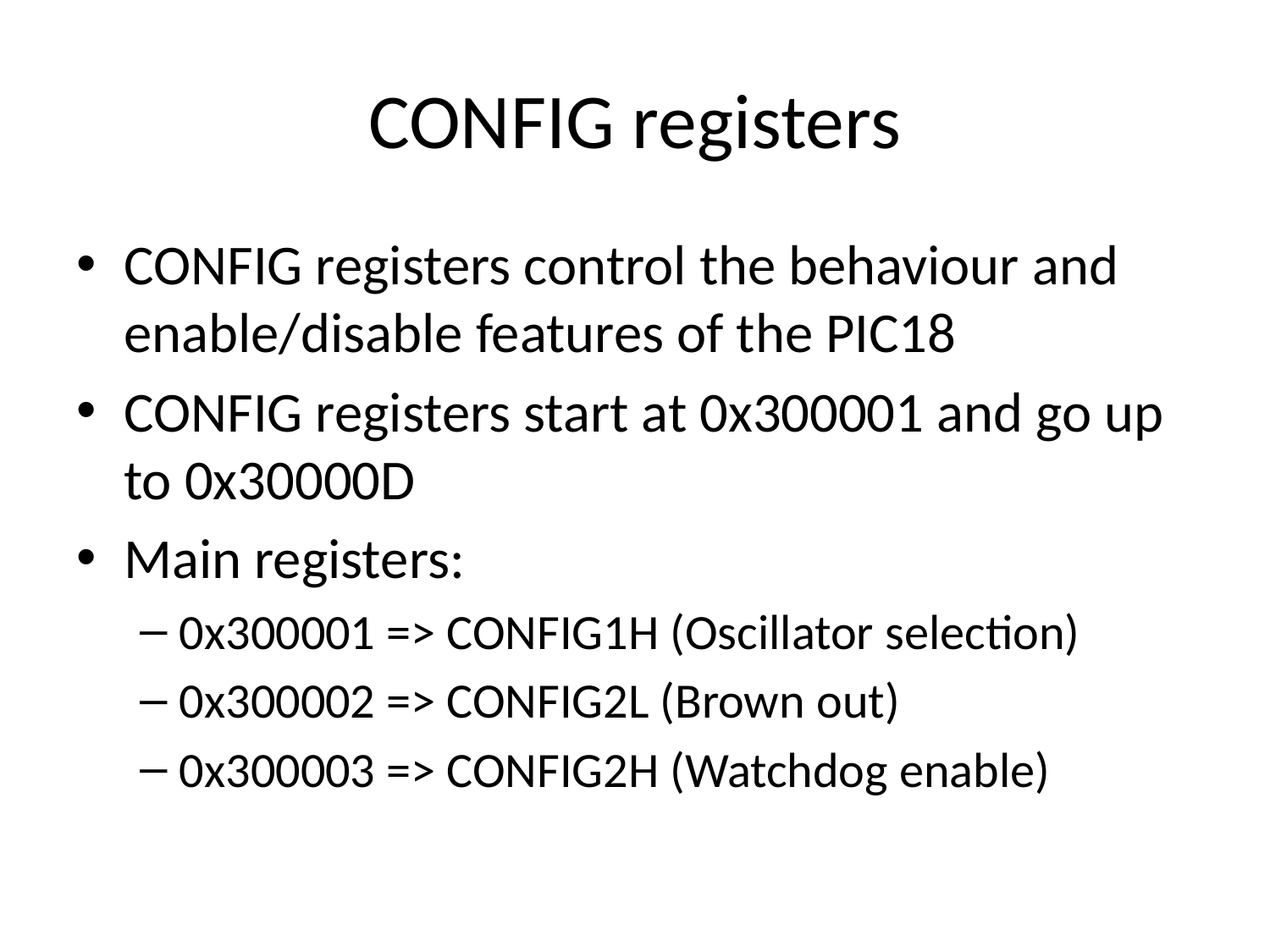

# CONFIG registers
CONFIG registers control the behaviour and enable/disable features of the PIC18
CONFIG registers start at 0x300001 and go up to 0x30000D
Main registers:
0x300001 => CONFIG1H (Oscillator selection)
0x300002 => CONFIG2L (Brown out)
0x300003 => CONFIG2H (Watchdog enable)